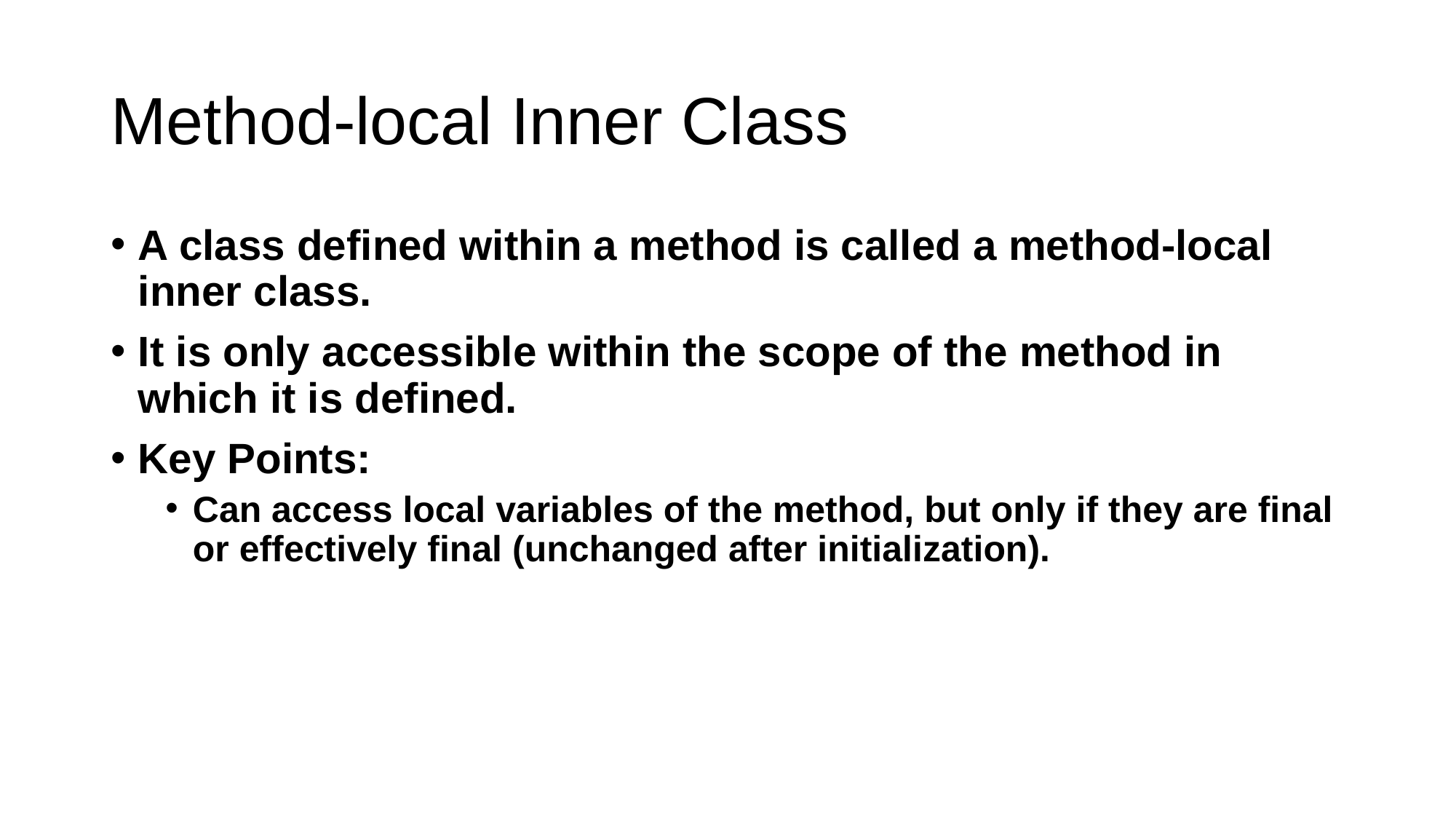

# Method-local Inner Class
A class defined within a method is called a method-local inner class.
It is only accessible within the scope of the method in which it is defined.
Key Points:
Can access local variables of the method, but only if they are final or effectively final (unchanged after initialization).